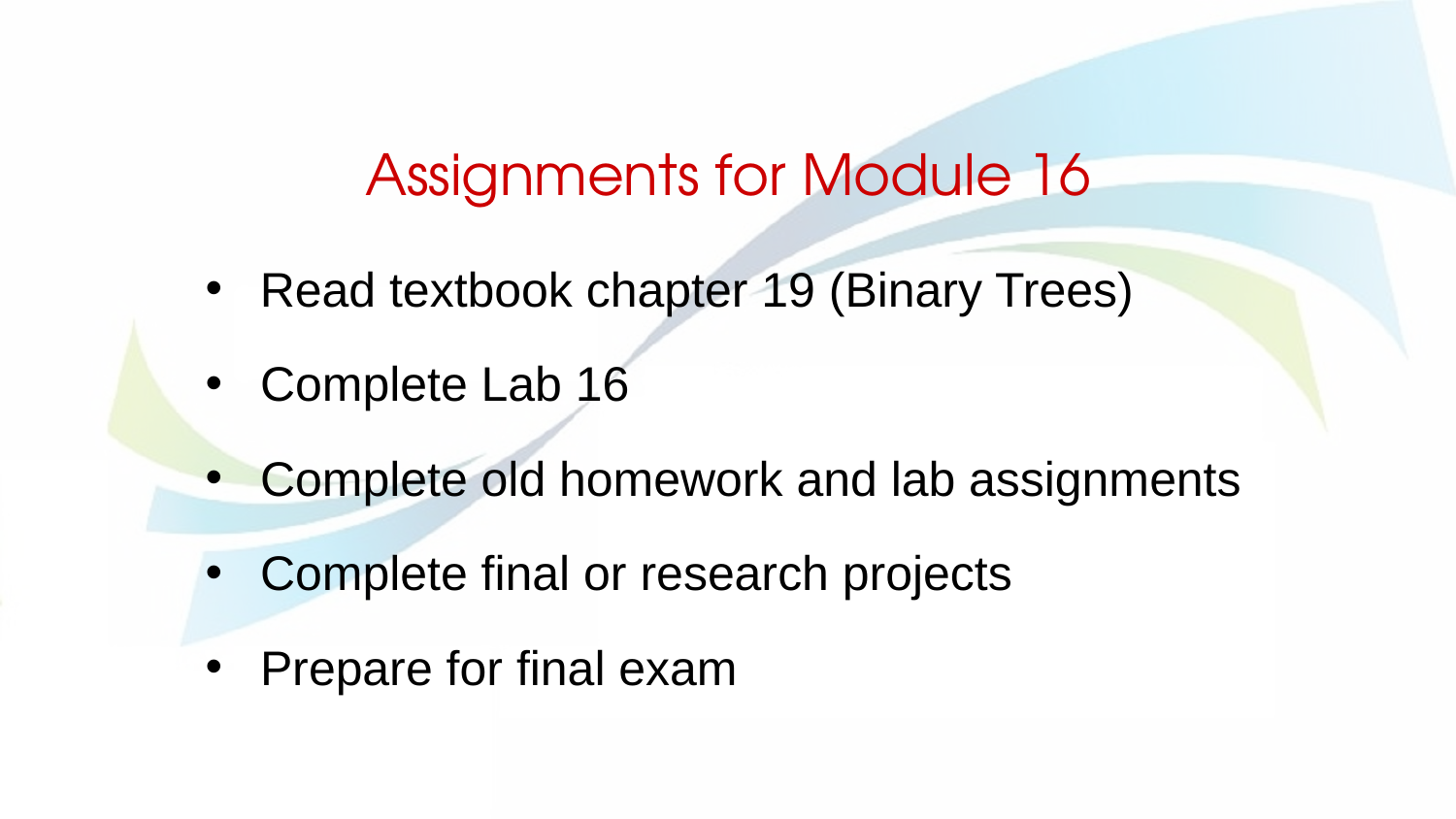

# Assignments for Module 16
Read textbook chapter 19 (Binary Trees)
Complete Lab 16
Complete old homework and lab assignments
Complete final or research projects
Prepare for final exam